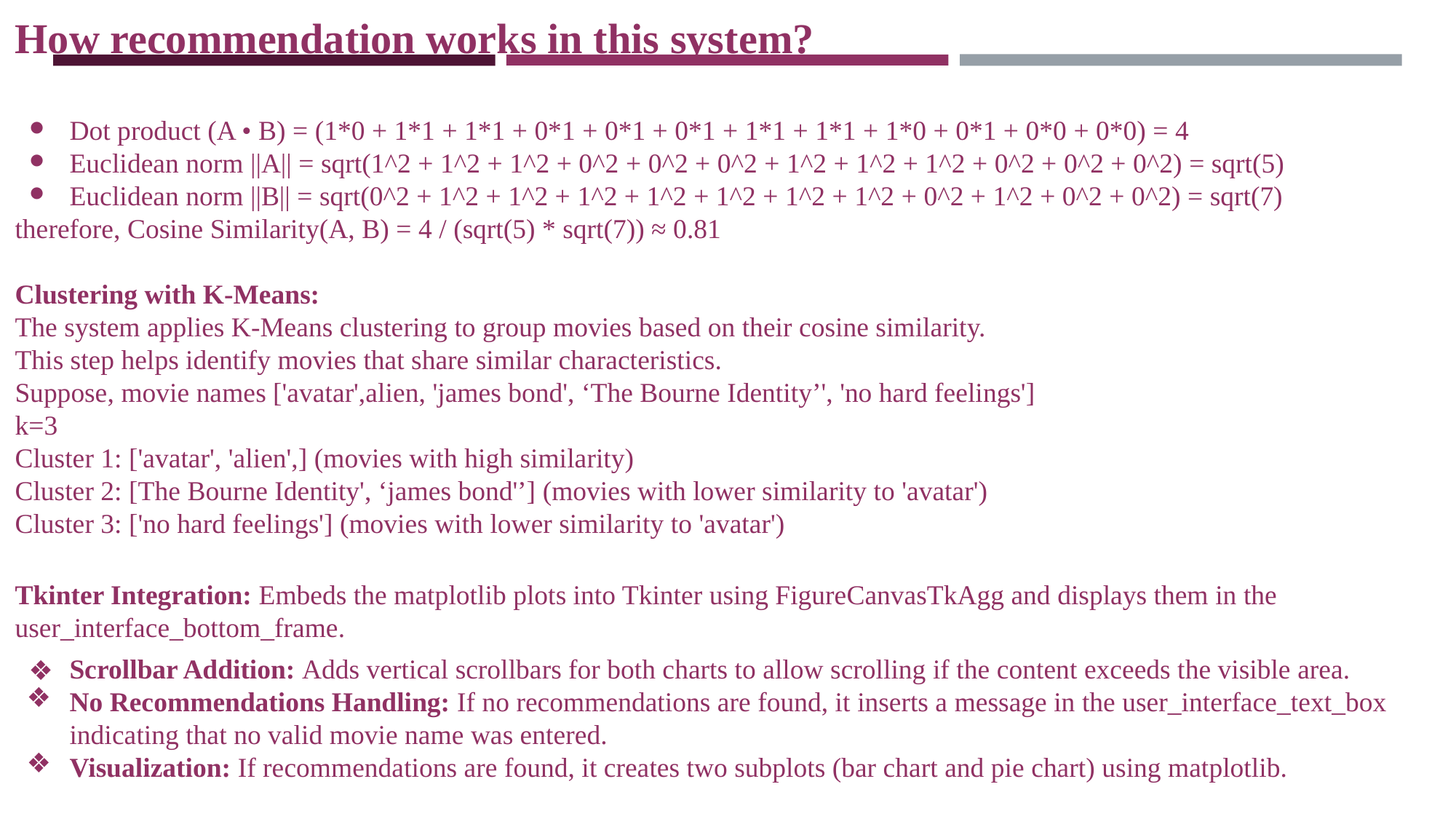

How recommendation works in this system?

Dot product (A • B) = (1*0 + 1*1 + 1*1 + 0*1 + 0*1 + 0*1 + 1*1 + 1*1 + 1*0 + 0*1 + 0*0 + 0*0) = 4
Euclidean norm ||A|| = sqrt(1^2 + 1^2 + 1^2 + 0^2 + 0^2 + 0^2 + 1^2 + 1^2 + 1^2 + 0^2 + 0^2 + 0^2) = sqrt(5)
Euclidean norm ||B|| = sqrt(0^2 + 1^2 + 1^2 + 1^2 + 1^2 + 1^2 + 1^2 + 1^2 + 0^2 + 1^2 + 0^2 + 0^2) = sqrt(7)
therefore, Cosine Similarity(A, B) = 4 / (sqrt(5) * sqrt(7)) ≈ 0.81

Clustering with K-Means:
The system applies K-Means clustering to group movies based on their cosine similarity.
This step helps identify movies that share similar characteristics.
Suppose, movie names ['avatar',alien, 'james bond', ‘The Bourne Identity’', 'no hard feelings']
k=3
Cluster 1: ['avatar', 'alien',] (movies with high similarity)
Cluster 2: [The Bourne Identity', ‘james bond'’] (movies with lower similarity to 'avatar')
Cluster 3: ['no hard feelings'] (movies with lower similarity to 'avatar')

Tkinter Integration: Embeds the matplotlib plots into Tkinter using FigureCanvasTkAgg and displays them in the user_interface_bottom_frame.
Scrollbar Addition: Adds vertical scrollbars for both charts to allow scrolling if the content exceeds the visible area.
No Recommendations Handling: If no recommendations are found, it inserts a message in the user_interface_text_box indicating that no valid movie name was entered.
Visualization: If recommendations are found, it creates two subplots (bar chart and pie chart) using matplotlib.